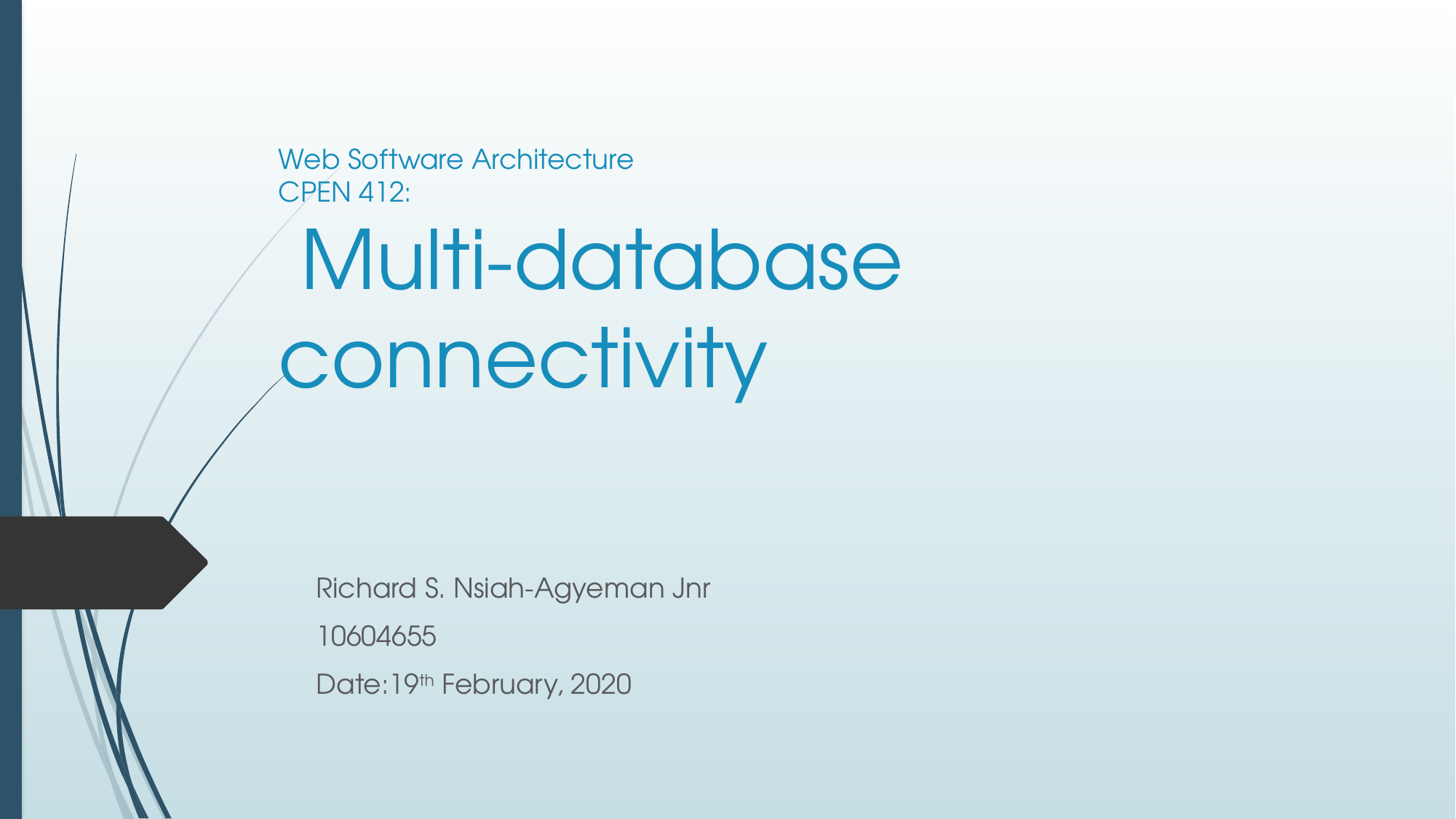

# Web Software Architecture CPEN 412: Multi-database connectivity
Richard S. Nsiah-Agyeman Jnr
10604655
Date:19th February, 2020